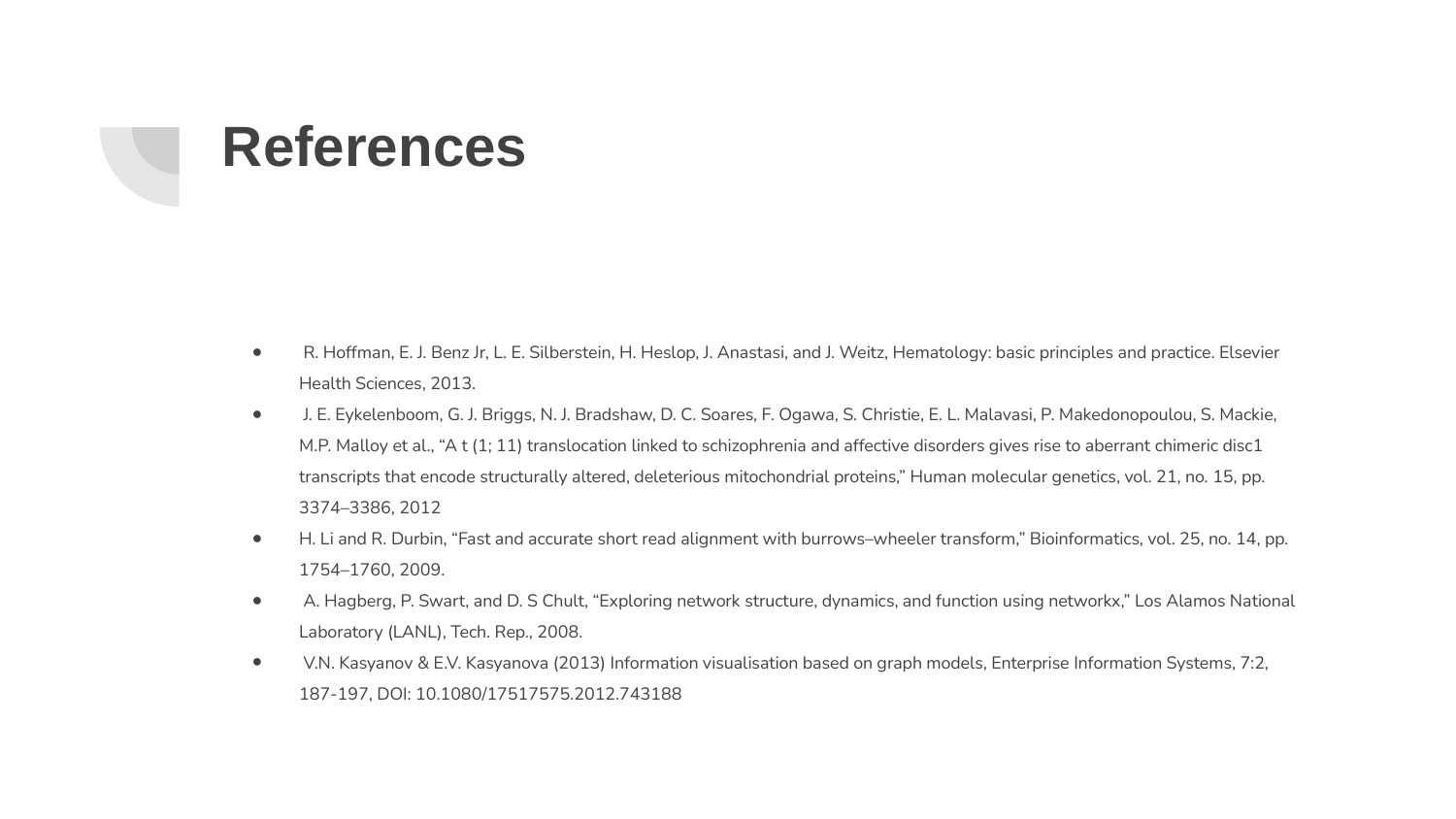

# References
 R. Hoffman, E. J. Benz Jr, L. E. Silberstein, H. Heslop, J. Anastasi, and J. Weitz, Hematology: basic principles and practice. Elsevier Health Sciences, 2013.
 J. E. Eykelenboom, G. J. Briggs, N. J. Bradshaw, D. C. Soares, F. Ogawa, S. Christie, E. L. Malavasi, P. Makedonopoulou, S. Mackie, M.P. Malloy et al., “A t (1; 11) translocation linked to schizophrenia and affective disorders gives rise to aberrant chimeric disc1 transcripts that encode structurally altered, deleterious mitochondrial proteins,” Human molecular genetics, vol. 21, no. 15, pp. 3374–3386, 2012
H. Li and R. Durbin, “Fast and accurate short read alignment with burrows–wheeler transform,” Bioinformatics, vol. 25, no. 14, pp. 1754–1760, 2009.
 A. Hagberg, P. Swart, and D. S Chult, “Exploring network structure, dynamics, and function using networkx,” Los Alamos National Laboratory (LANL), Tech. Rep., 2008.
 V.N. Kasyanov & E.V. Kasyanova (2013) Information visualisation based on graph models, Enterprise Information Systems, 7:2, 187-197, DOI: 10.1080/17517575.2012.743188